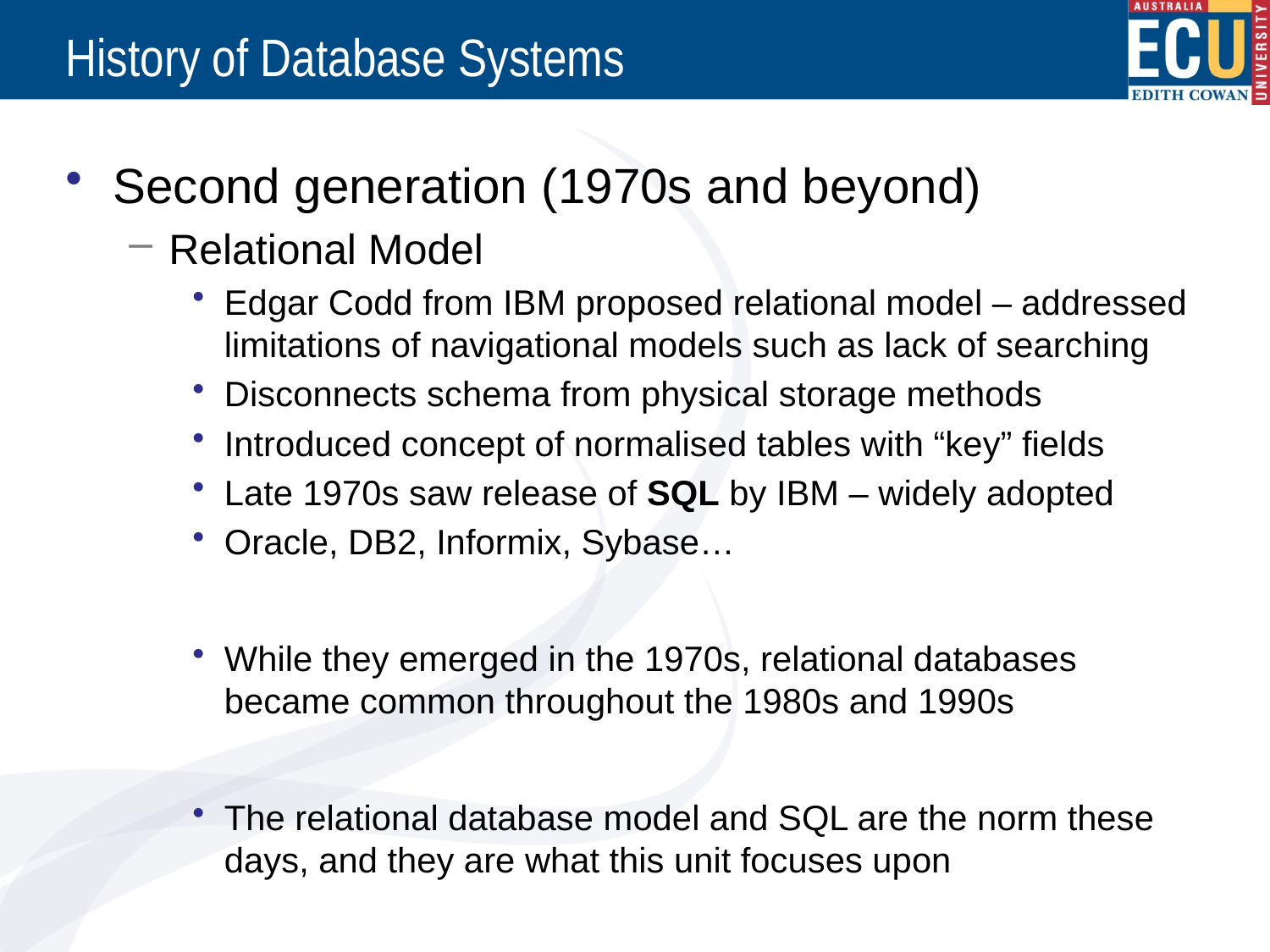

# History of Database Systems
Second generation (1970s and beyond)
Relational Model
Edgar Codd from IBM proposed relational model – addressed limitations of navigational models such as lack of searching
Disconnects schema from physical storage methods
Introduced concept of normalised tables with “key” fields
Late 1970s saw release of SQL by IBM – widely adopted
Oracle, DB2, Informix, Sybase…

While they emerged in the 1970s, relational databases became common throughout the 1980s and 1990s

The relational database model and SQL are the norm these days, and they are what this unit focuses upon